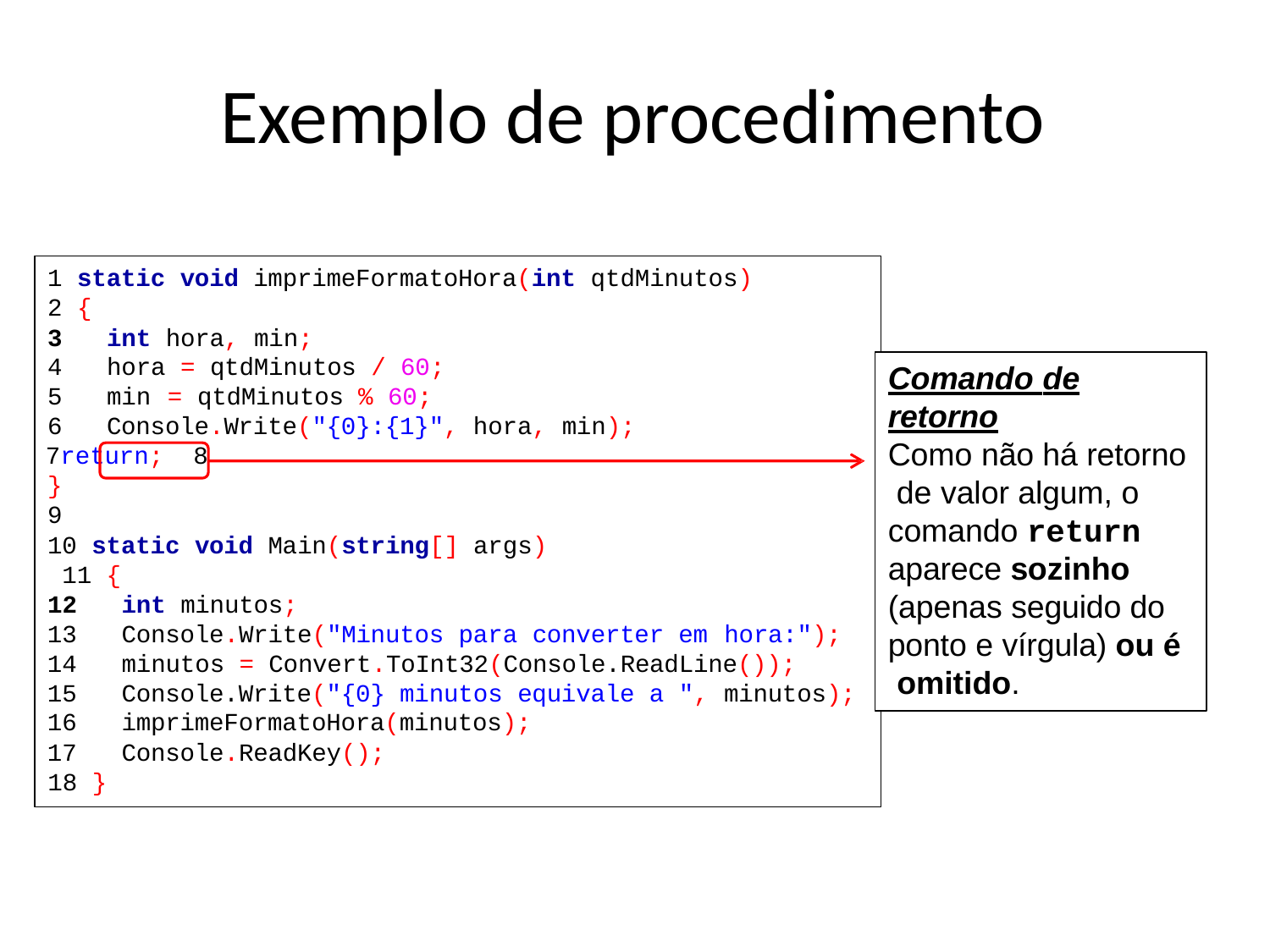

# Exemplo de procedimento

1 static void imprimeFormatoHora(int qtdMinutos)
2 {
int hora, min;
hora = qtdMinutos / 60;
min	= qtdMinutos % 60;
Console.Write("{0}:{1}", hora, min);
return;  8 }
9

Comando de
retorno
Como não há retorno  de valor algum, o  comando return  aparece sozinho  (apenas seguido do  ponto e vírgula) ou é  omitido.

10 static void Main(string[] args)  11 {
int minutos;
Console.Write("Minutos para converter em hora:");
minutos = Convert.ToInt32(Console.ReadLine());
Console.Write("{0} minutos equivale a ", minutos);
imprimeFormatoHora(minutos);
Console.ReadKey();
18 }